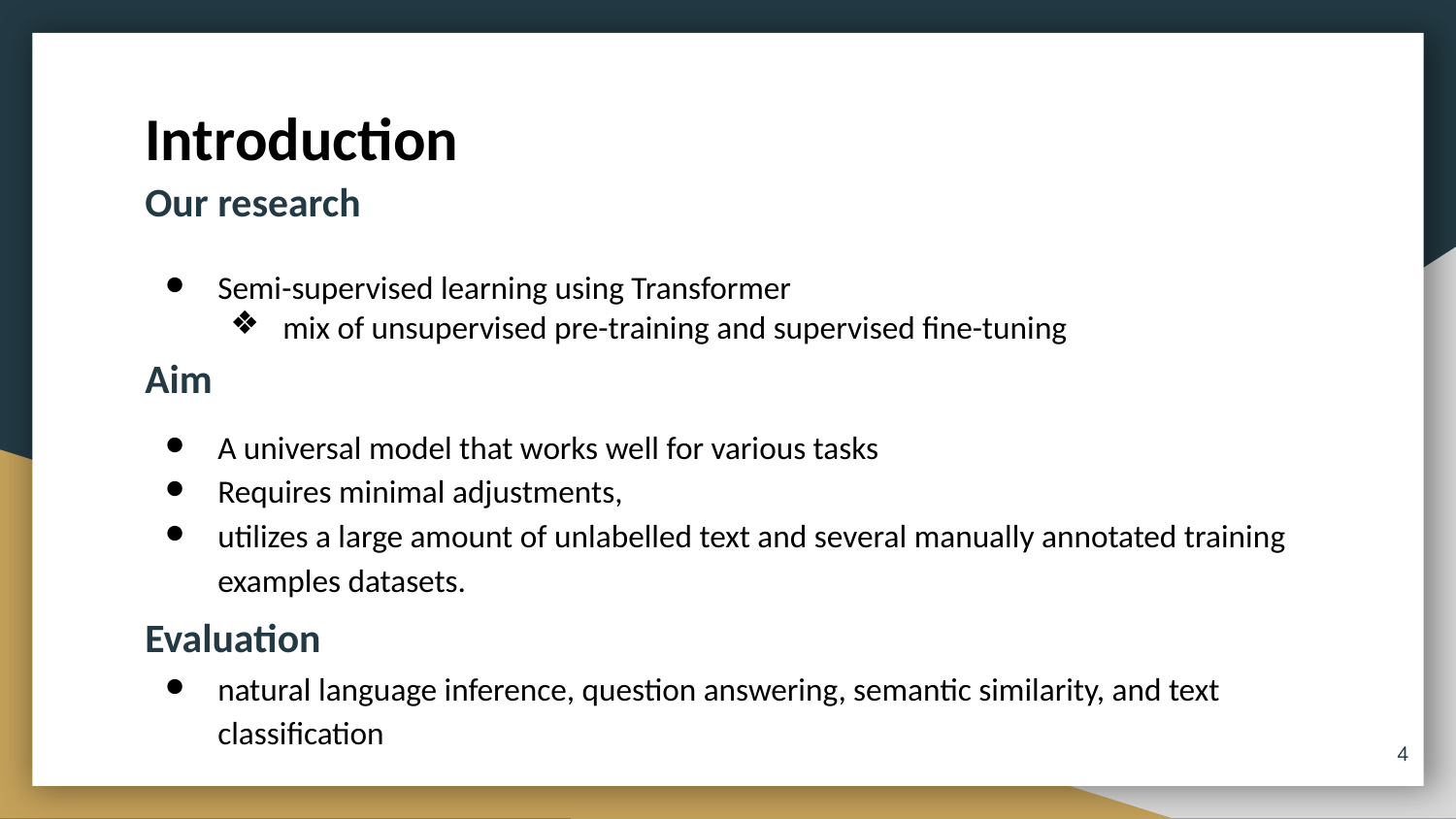

# Introduction

Our research
Semi-supervised learning using Transformer
mix of unsupervised pre-training and supervised fine-tuning
Aim
A universal model that works well for various tasks
Requires minimal adjustments,
utilizes a large amount of unlabelled text and several manually annotated training examples datasets.

Evaluation
natural language inference, question answering, semantic similarity, and text classification

4